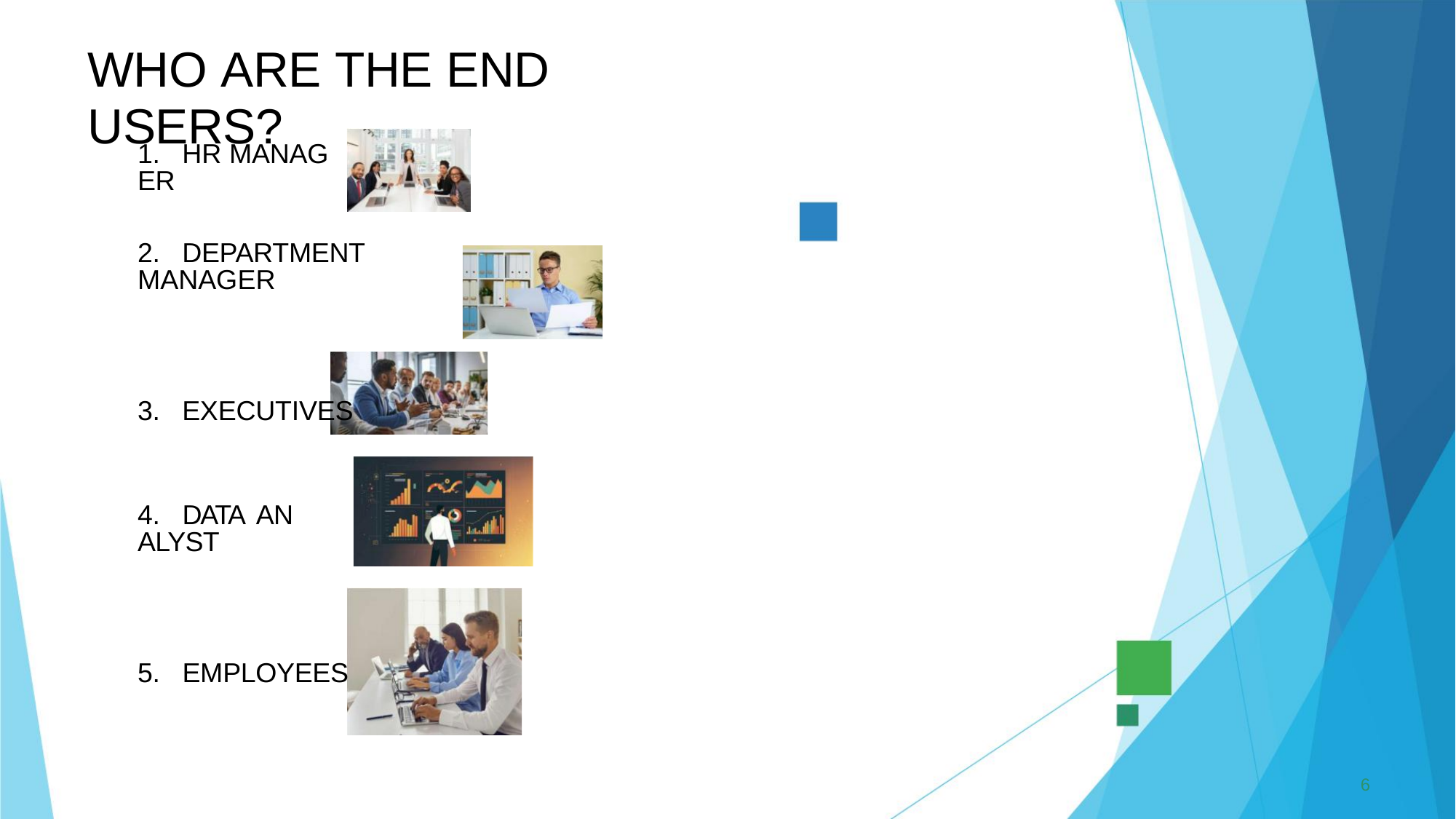

WHO ARE THE END USERS?

1. HR MANAG ER
2. DEPARTMENT MANAGER
3. EXECUTIVES

4. DATA AN ALYST
5. EMPLOYEES

6